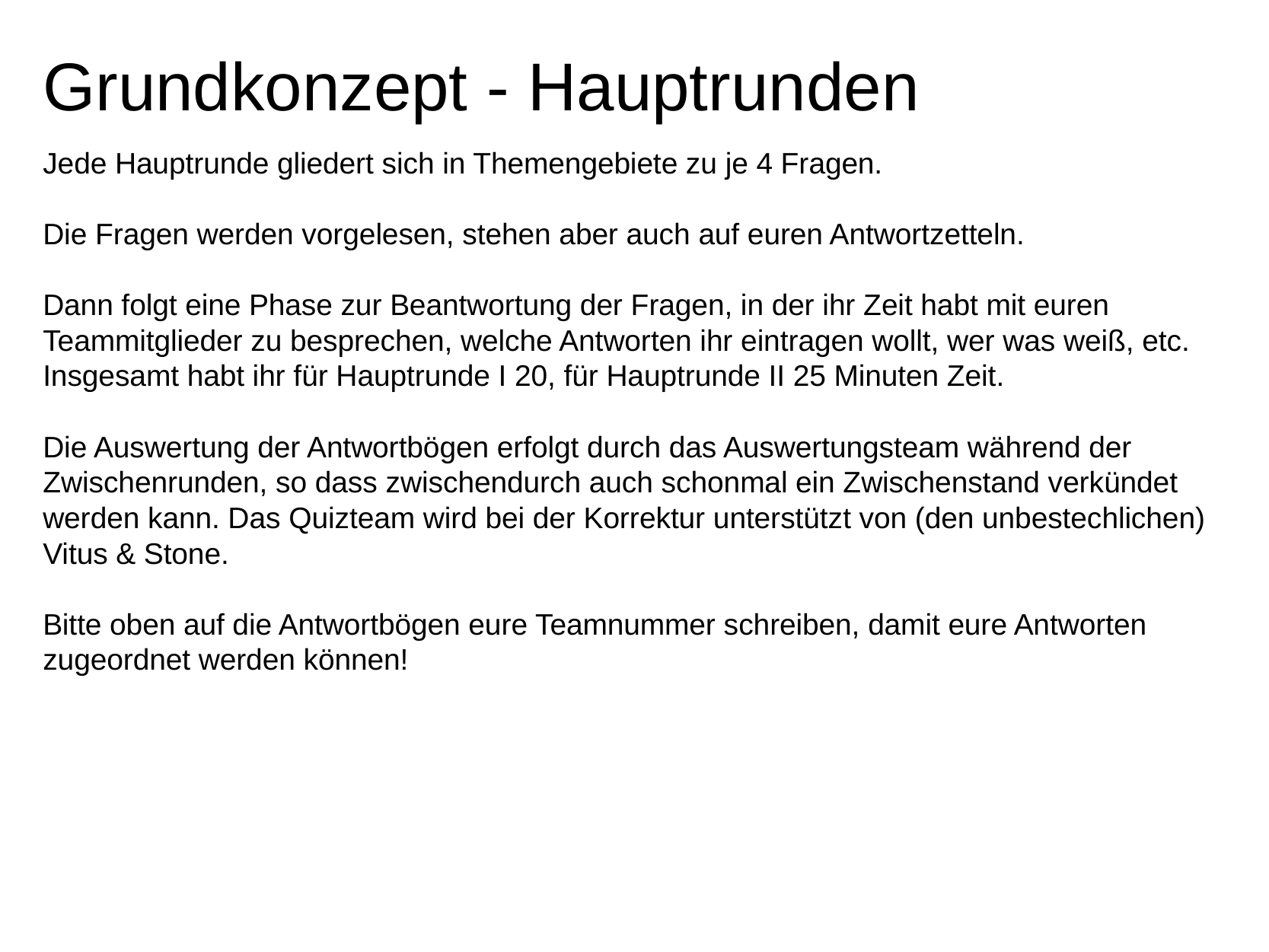

# Grundkonzept - Hauptrunden
Jede Hauptrunde gliedert sich in Themengebiete zu je 4 Fragen.

Die Fragen werden vorgelesen, stehen aber auch auf euren Antwortzetteln.

Dann folgt eine Phase zur Beantwortung der Fragen, in der ihr Zeit habt mit euren Teammitglieder zu besprechen, welche Antworten ihr eintragen wollt, wer was weiß, etc. Insgesamt habt ihr für Hauptrunde I 20, für Hauptrunde II 25 Minuten Zeit.

Die Auswertung der Antwortbögen erfolgt durch das Auswertungsteam während der Zwischenrunden, so dass zwischendurch auch schonmal ein Zwischenstand verkündet werden kann. Das Quizteam wird bei der Korrektur unterstützt von (den unbestechlichen) Vitus & Stone.

Bitte oben auf die Antwortbögen eure Teamnummer schreiben, damit eure Antworten zugeordnet werden können!